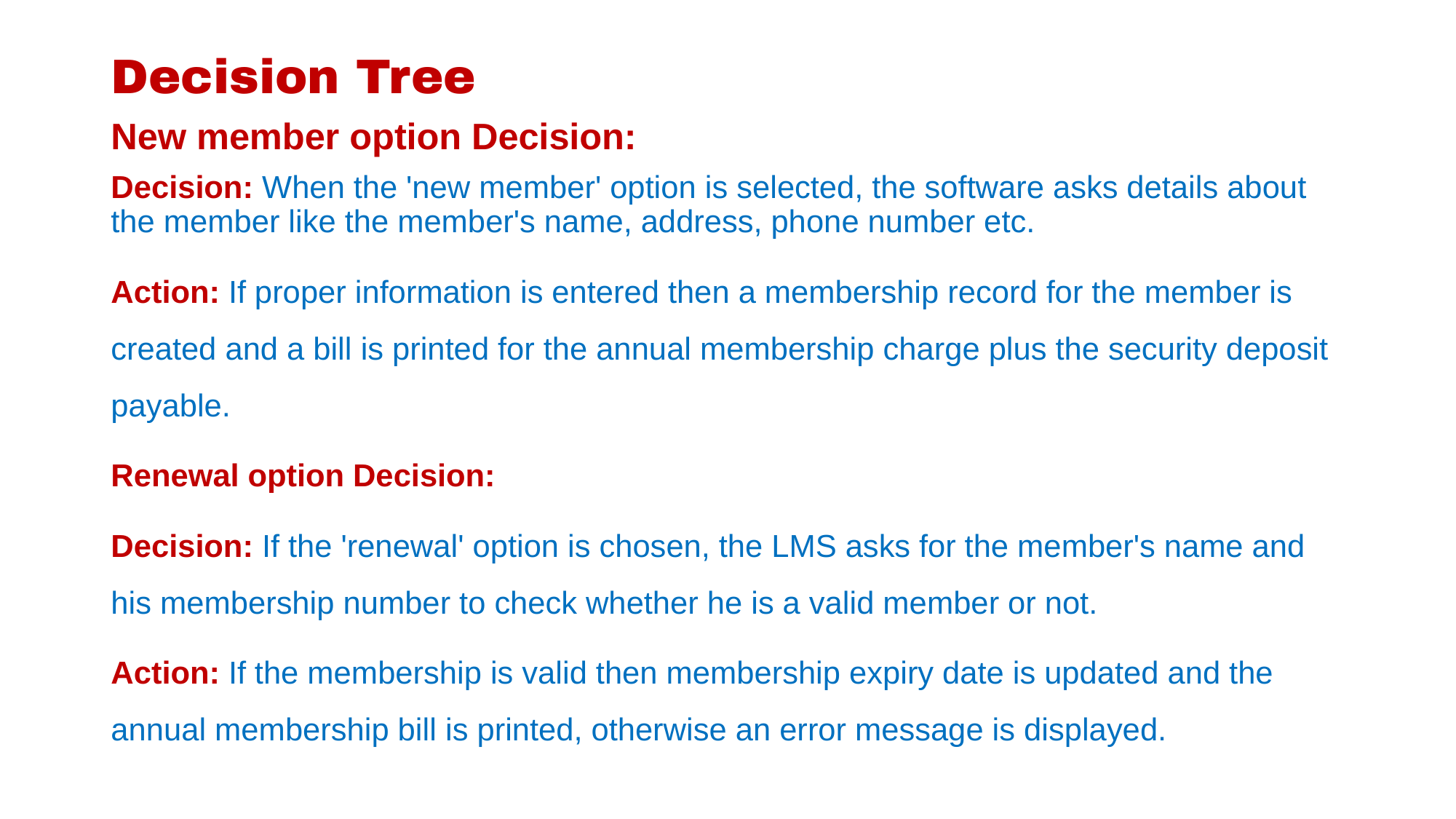

# Decision Tree
New member option Decision:
Decision: When the 'new member' option is selected, the software asks details about the member like the member's name, address, phone number etc.
Action: If proper information is entered then a membership record for the member is created and a bill is printed for the annual membership charge plus the security deposit payable.
Renewal option Decision:
Decision: If the 'renewal' option is chosen, the LMS asks for the member's name and his membership number to check whether he is a valid member or not.
Action: If the membership is valid then membership expiry date is updated and the annual membership bill is printed, otherwise an error message is displayed.